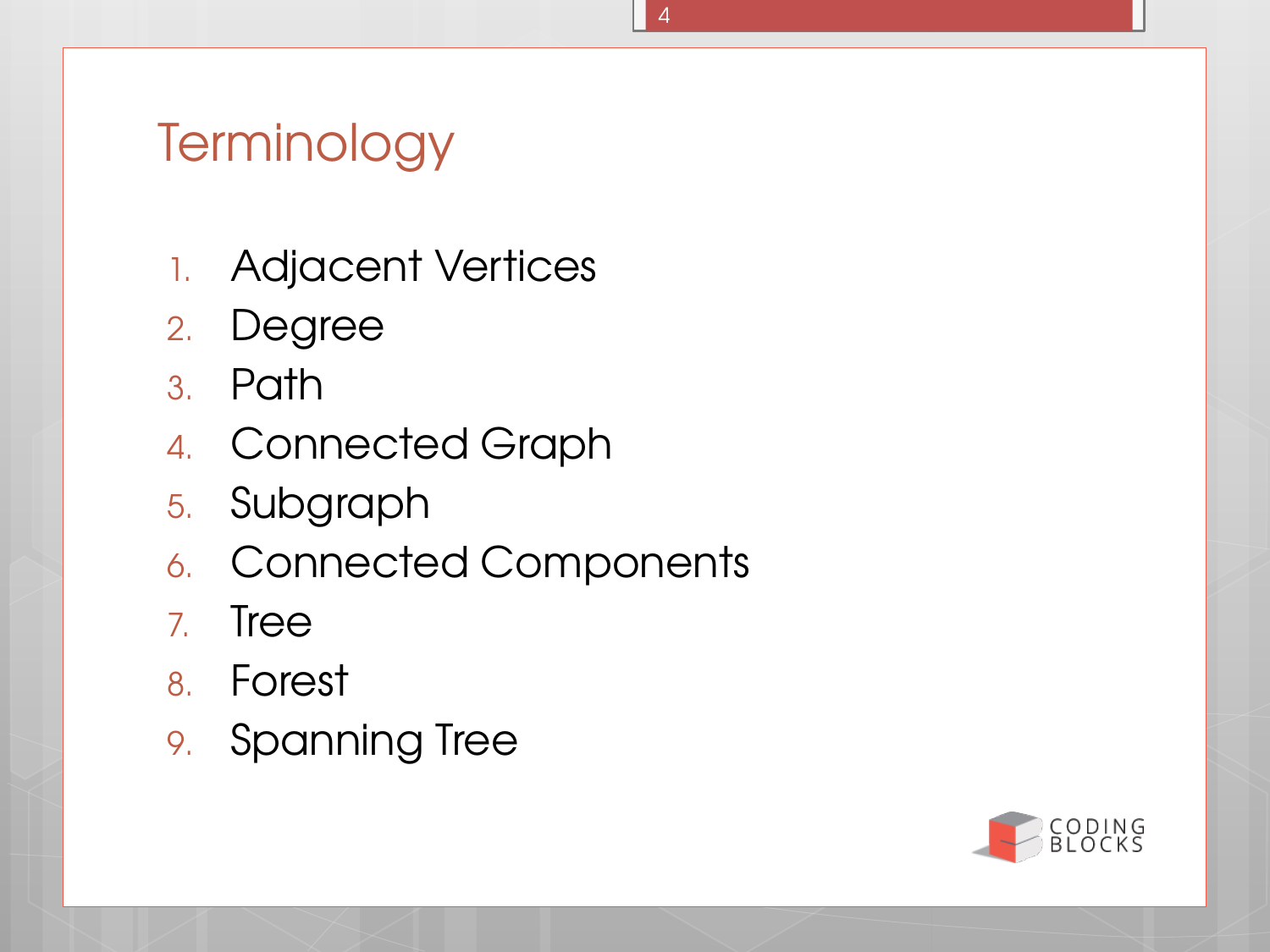

4
# Terminology
Adjacent Vertices
Degree
Path
Connected Graph
Subgraph
Connected Components
Tree
Forest
Spanning Tree